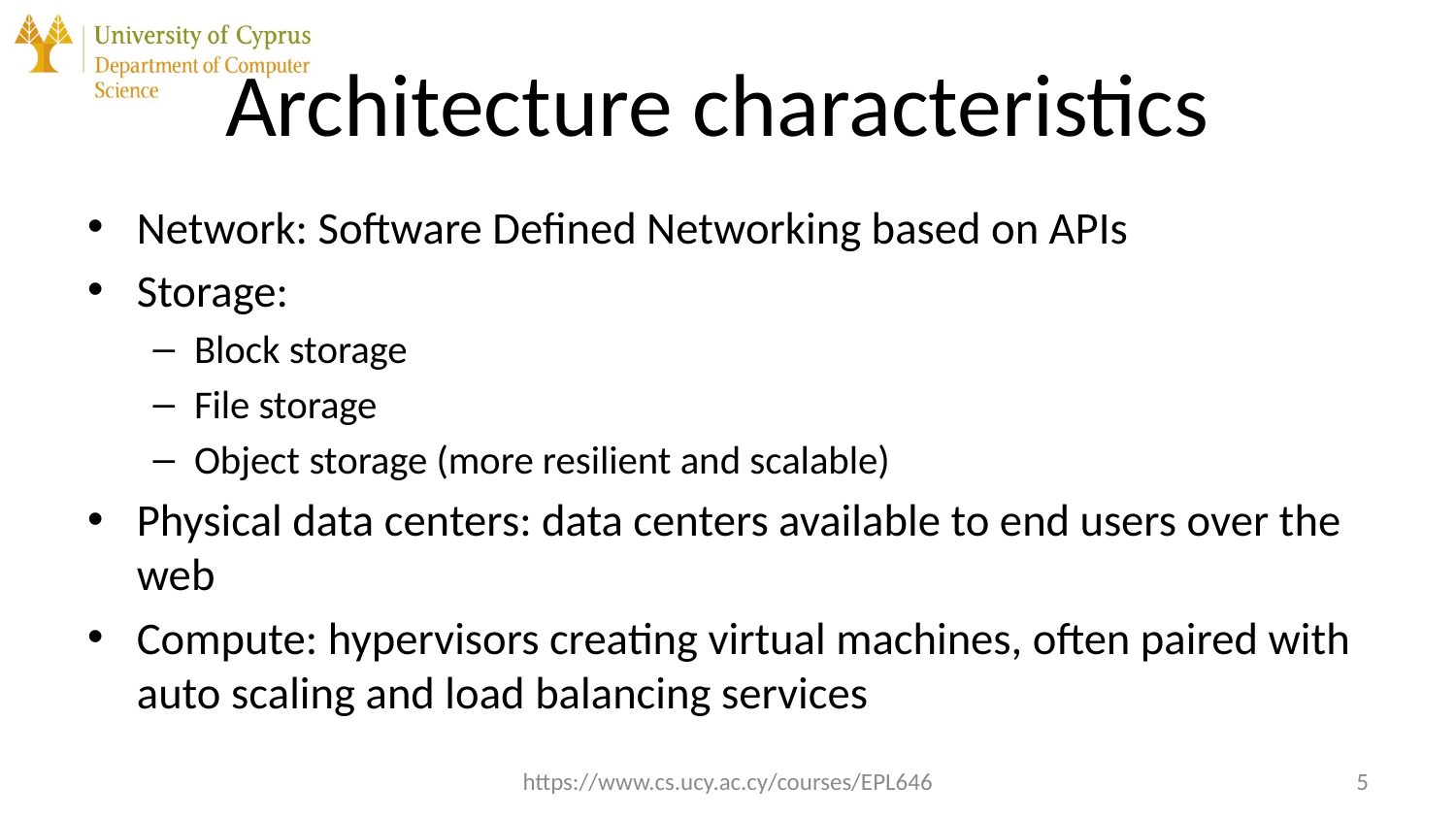

# Architecture characteristics
Network: Software Defined Networking based on APIs
Storage:
Block storage
File storage
Object storage (more resilient and scalable)
Physical data centers: data centers available to end users over the web
Compute: hypervisors creating virtual machines, often paired with auto scaling and load balancing services
https://www.cs.ucy.ac.cy/courses/EPL646
5